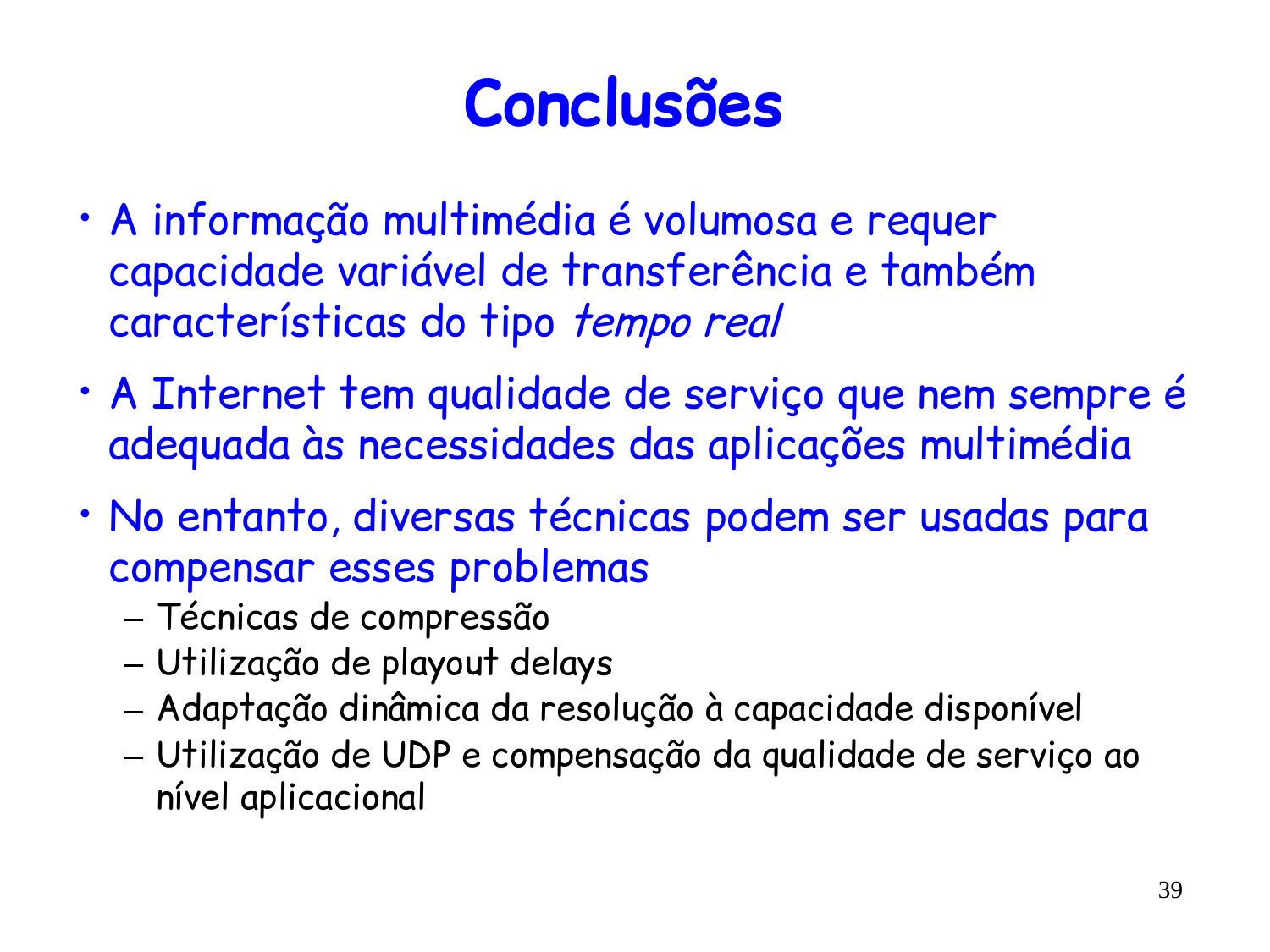

# Conclusões
A informação multimédia é volumosa e requer capacidade variável de transferência e também  características do tipo tempo real
A Internet tem qualidade de serviço que nem sempre é adequada às necessidades das aplicações multimédia
No entanto, diversas técnicas podem ser usadas para compensar esses problemas
Técnicas de compressão
Utilização de playout delays
Adaptação dinâmica da resolução à capacidade disponível
Utilização de UDP e compensação da qualidade de serviço ao nível aplicacional

39